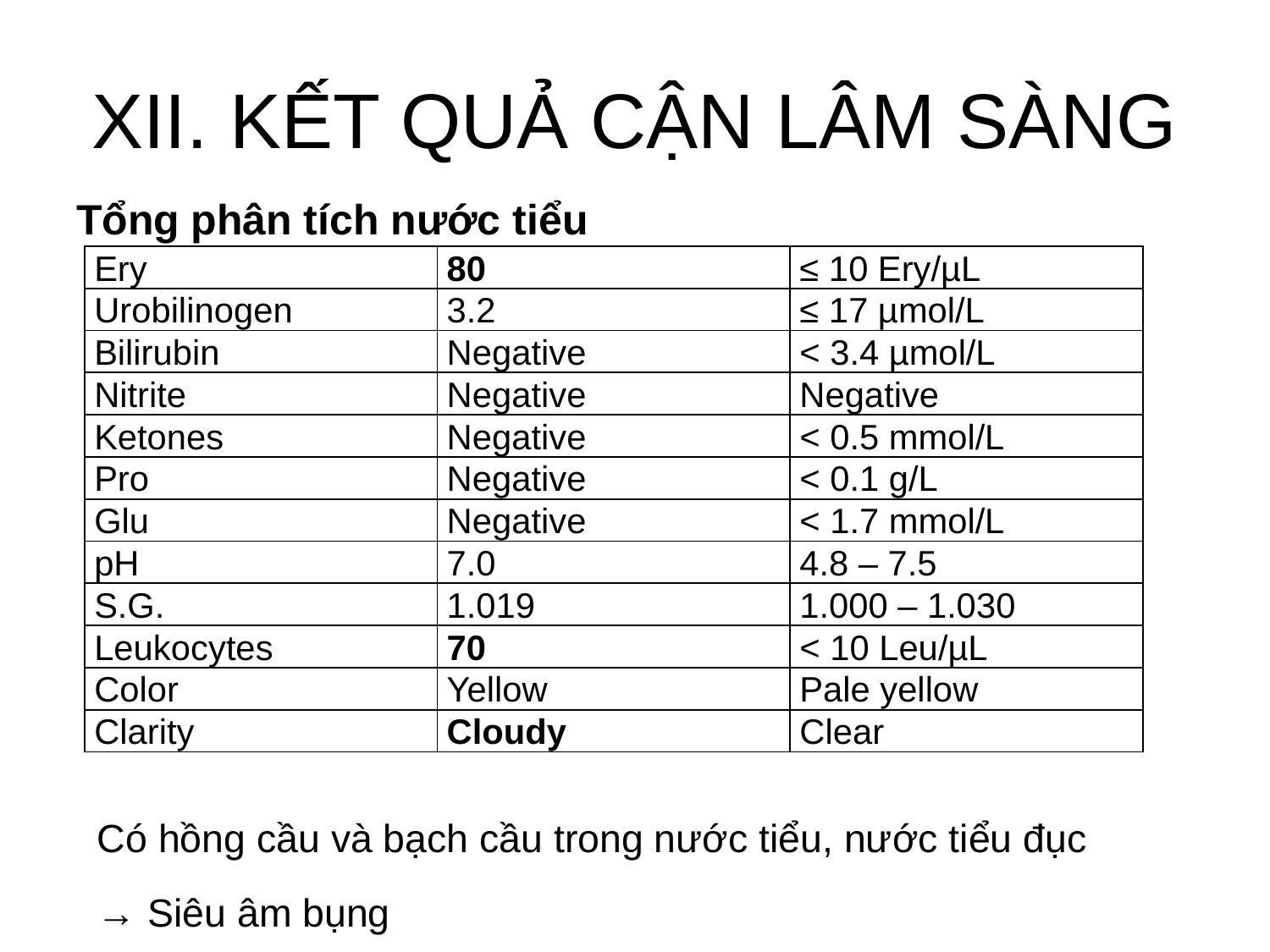

# XII. KẾT QUẢ CẬN LÂM SÀNG
Tổng phân tích nước tiểu

| Ery | 80 | ≤ 10 Ery/µL |
| --- | --- | --- |
| Urobilinogen | 3.2 | ≤ 17 µmol/L |
| Bilirubin | Negative | < 3.4 µmol/L |
| Nitrite | Negative | Negative |
| Ketones | Negative | < 0.5 mmol/L |
| Pro | Negative | < 0.1 g/L |
| Glu | Negative | < 1.7 mmol/L |
| pH | 7.0 | 4.8 – 7.5 |
| S.G. | 1.019 | 1.000 – 1.030 |
| Leukocytes | 70 | < 10 Leu/µL |
| Color | Yellow | Pale yellow |
| Clarity | Cloudy | Clear |
Có hồng cầu và bạch cầu trong nước tiểu, nước tiểu đục
→ Siêu âm bụng